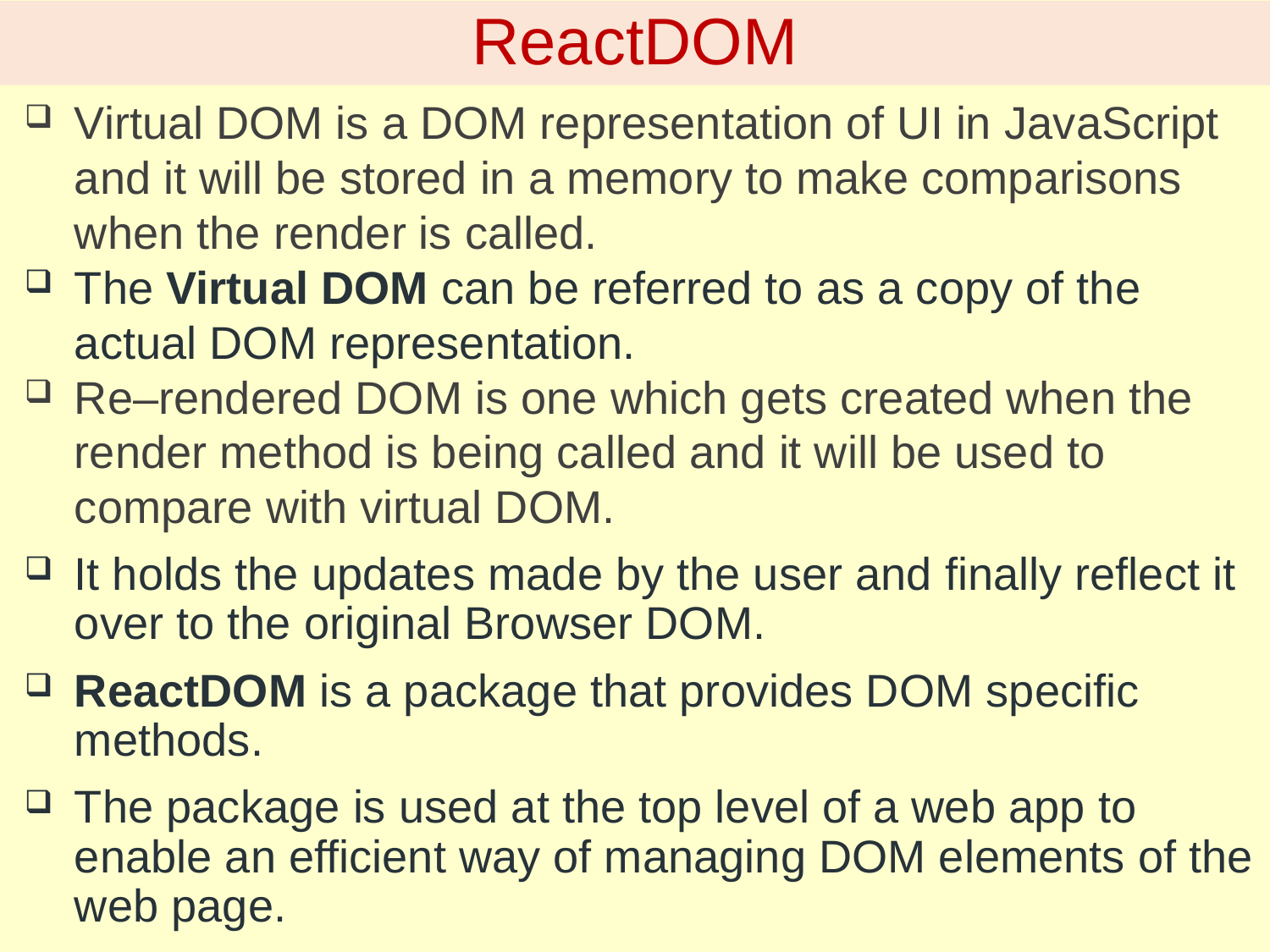

# ReactDOM
Virtual DOM is a DOM representation of UI in JavaScript and it will be stored in a memory to make comparisons when the render is called.
The Virtual DOM can be referred to as a copy of the actual DOM representation.
Re–rendered DOM is one which gets created when the render method is being called and it will be used to compare with virtual DOM.
It holds the updates made by the user and finally reflect it over to the original Browser DOM.
ReactDOM is a package that provides DOM specific methods.
The package is used at the top level of a web app to enable an efficient way of managing DOM elements of the web page.